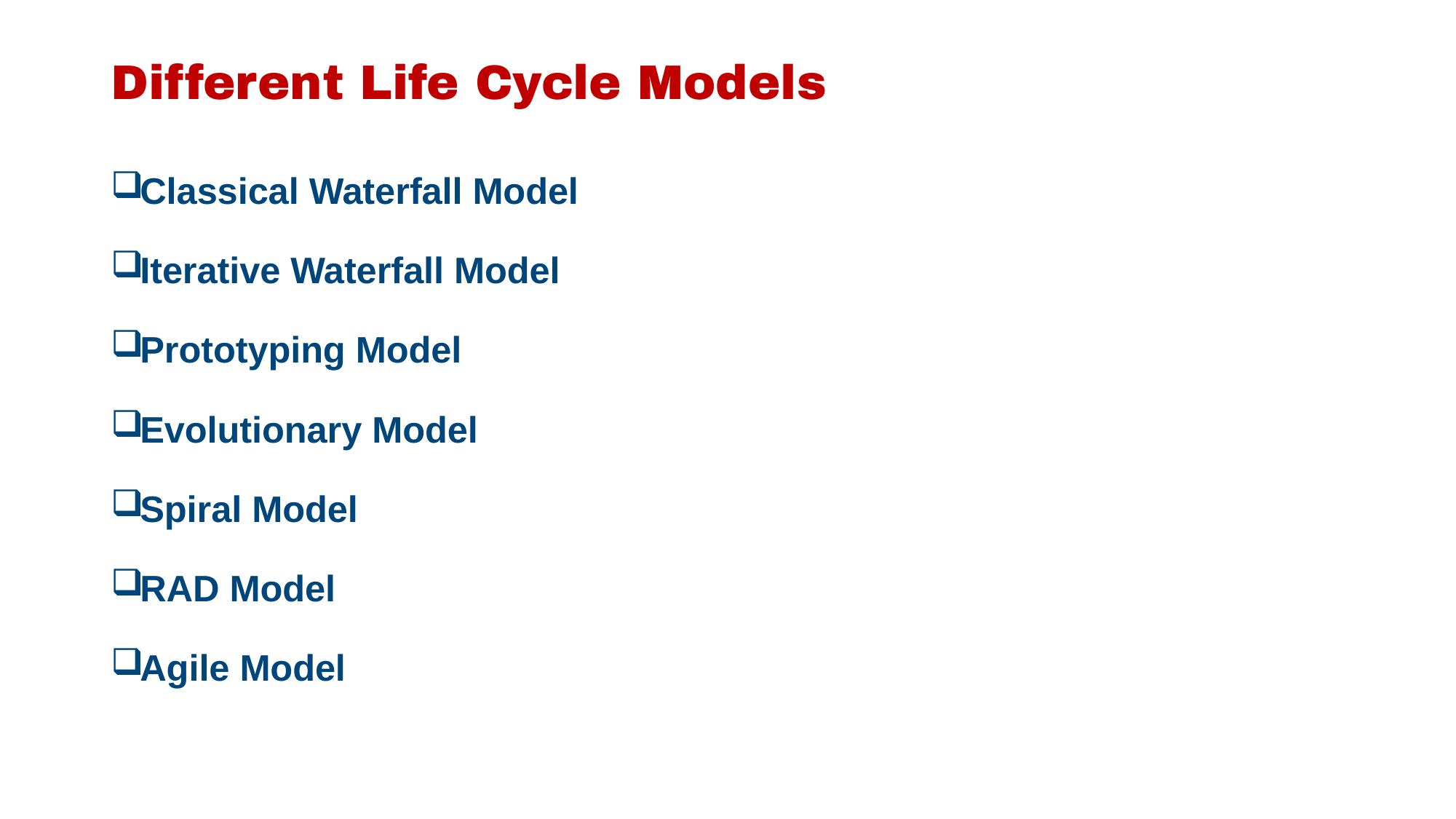

# Different Life Cycle Models
Classical Waterfall Model
Iterative Waterfall Model
Prototyping Model
Evolutionary Model
Spiral Model
RAD Model
Agile Model